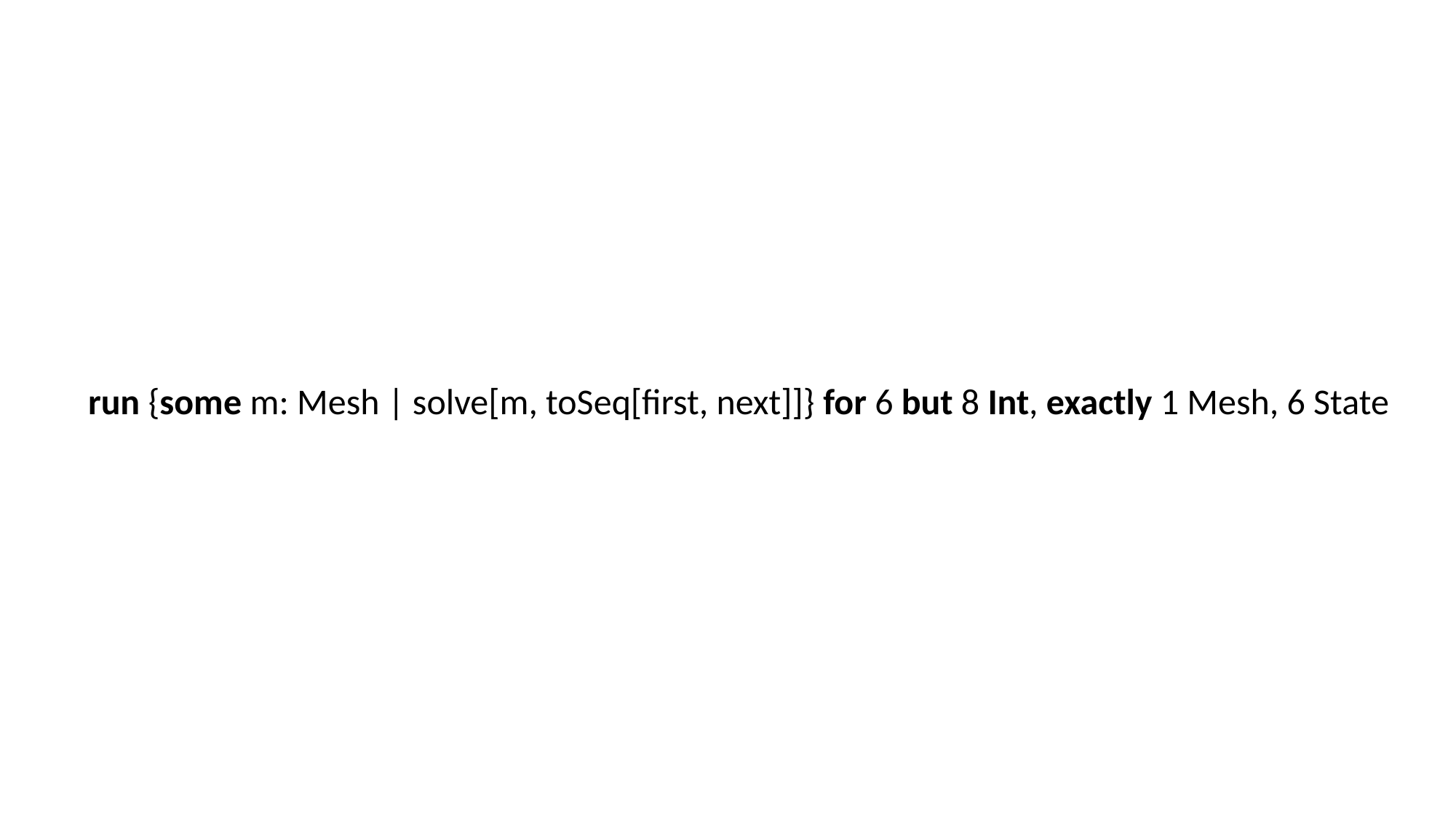

run {some m: Mesh | solve[m, toSeq[first, next]]} for 6 but 8 Int, exactly 1 Mesh, 6 State